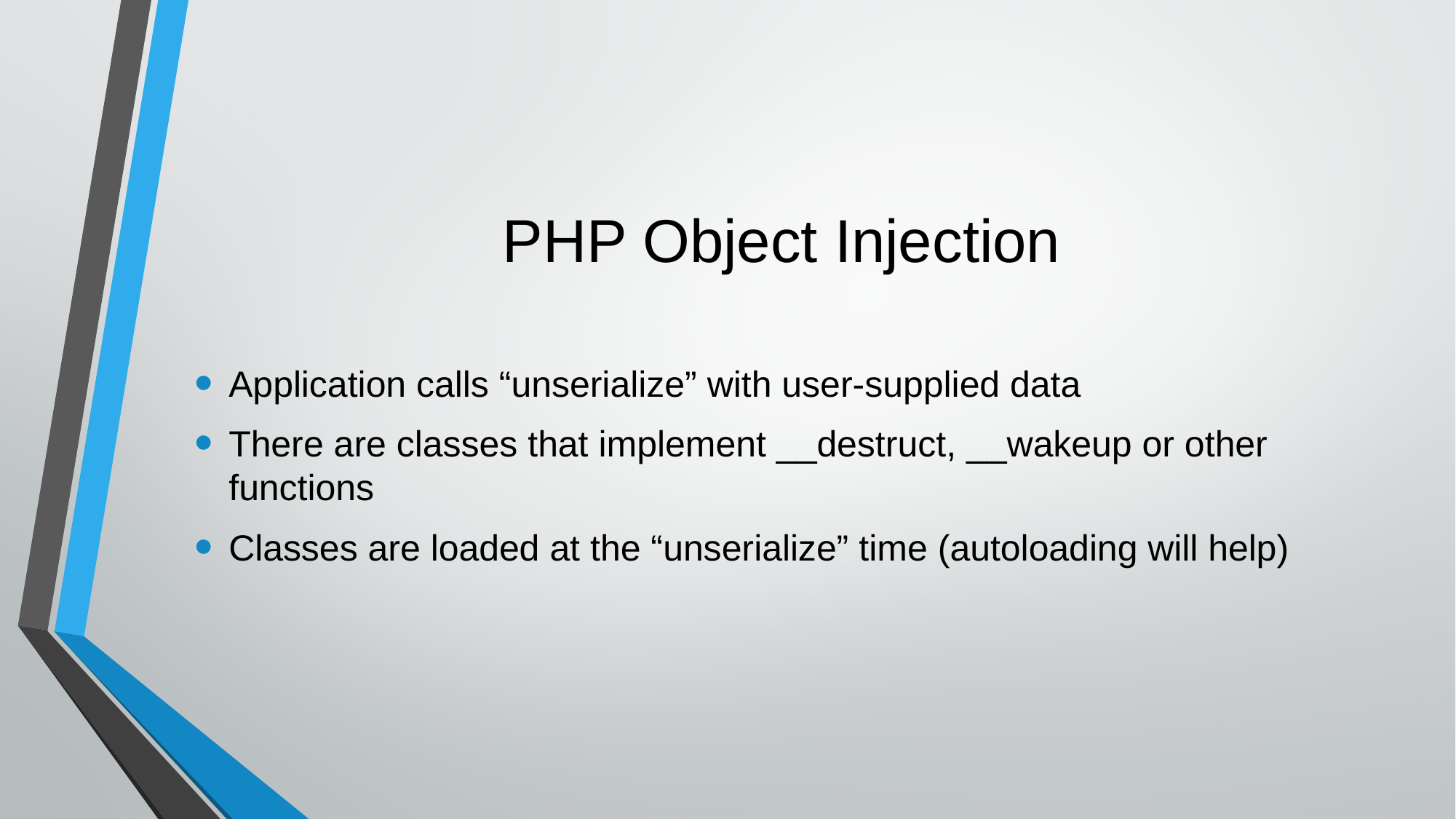

# PHP Object Injection
Application calls “unserialize” with user-supplied data
There are classes that implement __destruct, __wakeup or other functions
Classes are loaded at the “unserialize” time (autoloading will help)